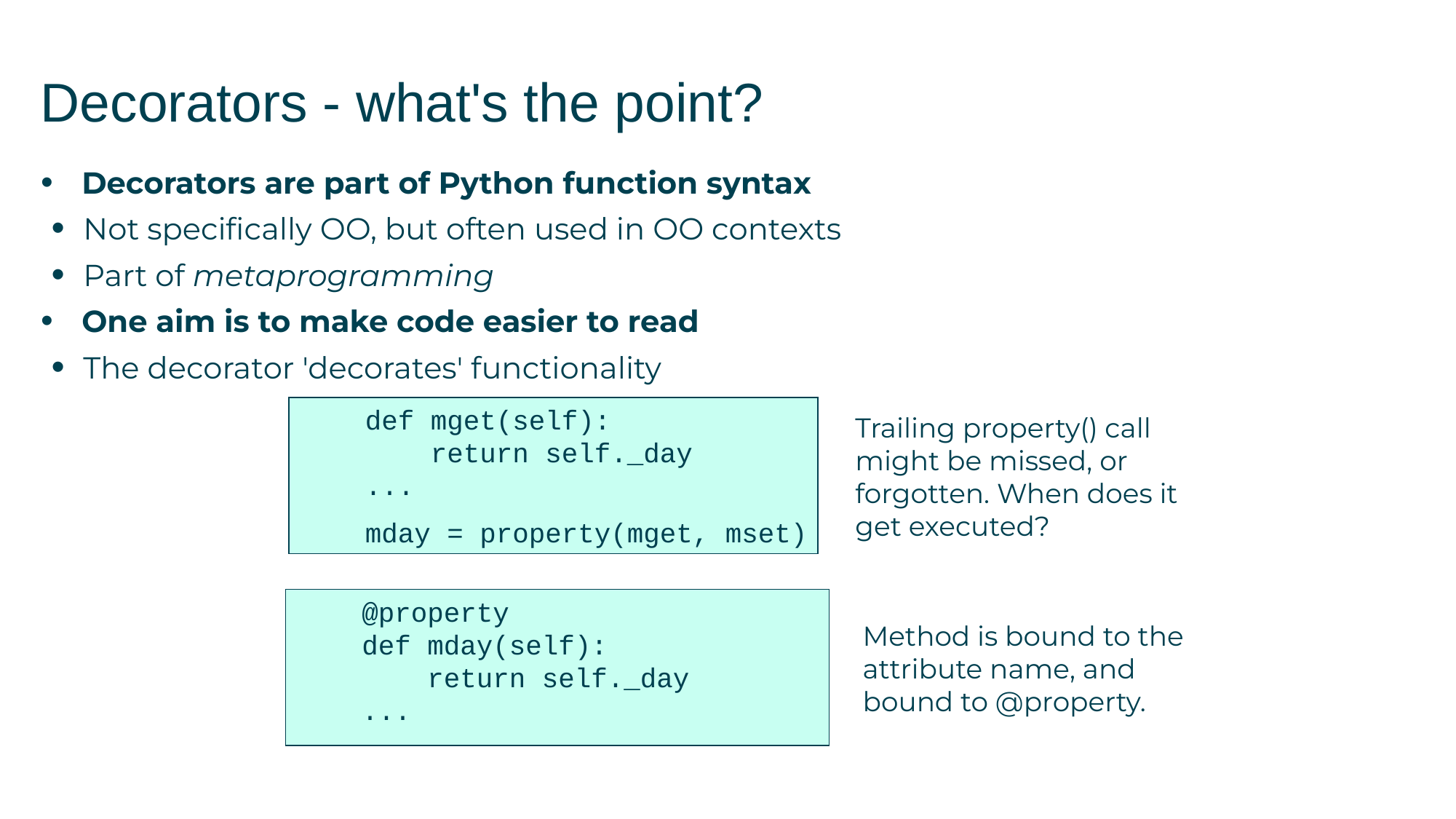

# Decorators - what's the point?
Decorators are part of Python function syntax
Not specifically OO, but often used in OO contexts
Part of metaprogramming
One aim is to make code easier to read
The decorator 'decorates' functionality
    def mget(self):
        return self._day
    ...

    mday = property(mget, mset)
Trailing property() call might be missed, or forgotten. When does it get executed?
    @property
    def mday(self):
        return self._day
    ...

Method is bound to the attribute name, and bound to @property.